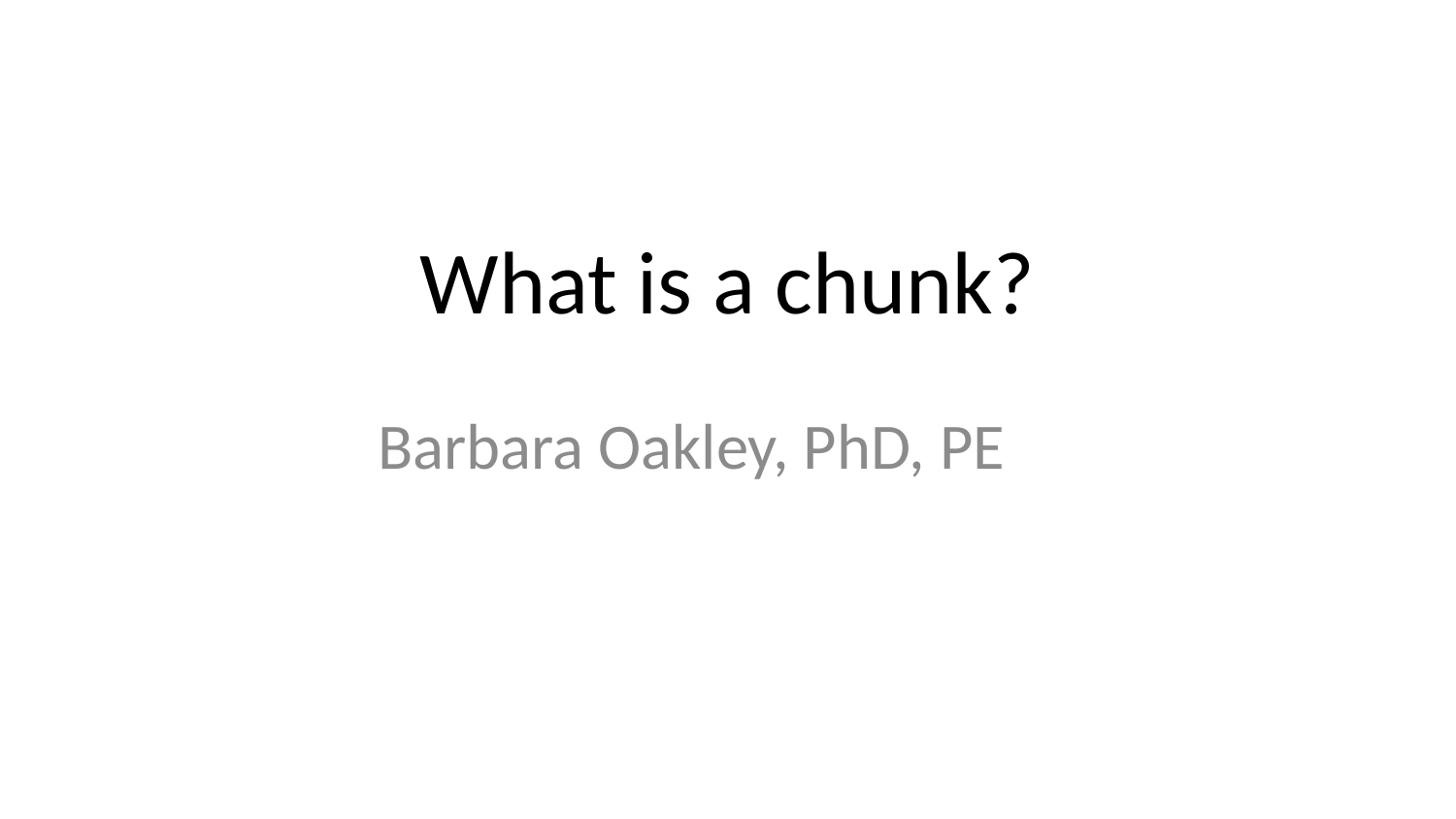

# What is a chunk?
Barbara Oakley, PhD, PE